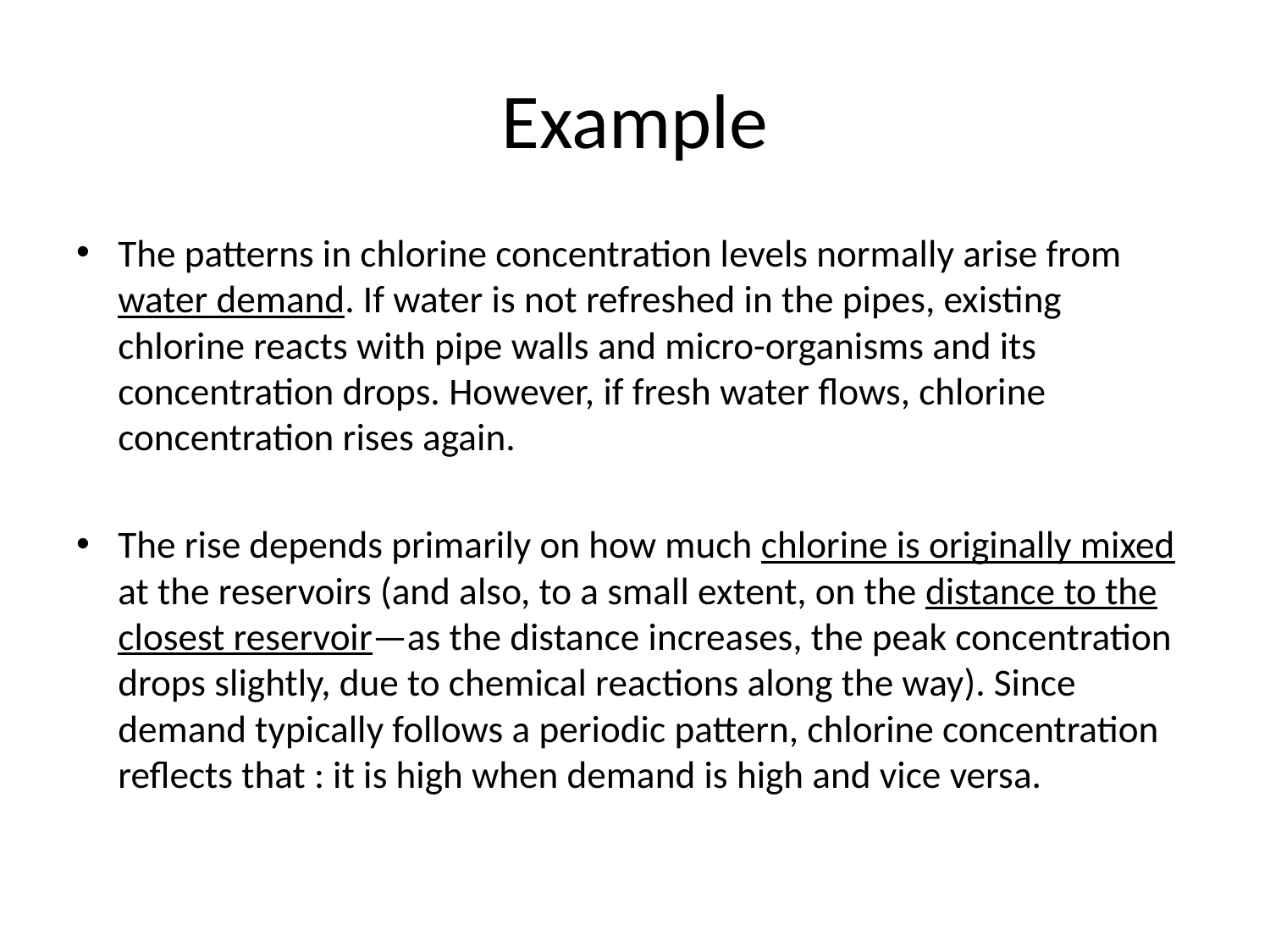

# Example
The patterns in chlorine concentration levels normally arise from water demand. If water is not refreshed in the pipes, existing chlorine reacts with pipe walls and micro-organisms and its concentration drops. However, if fresh water flows, chlorine concentration rises again.

The rise depends primarily on how much chlorine is originally mixed at the reservoirs (and also, to a small extent, on the distance to the closest reservoir—as the distance increases, the peak concentration drops slightly, due to chemical reactions along the way). Since demand typically follows a periodic pattern, chlorine concentration reflects that : it is high when demand is high and vice versa.